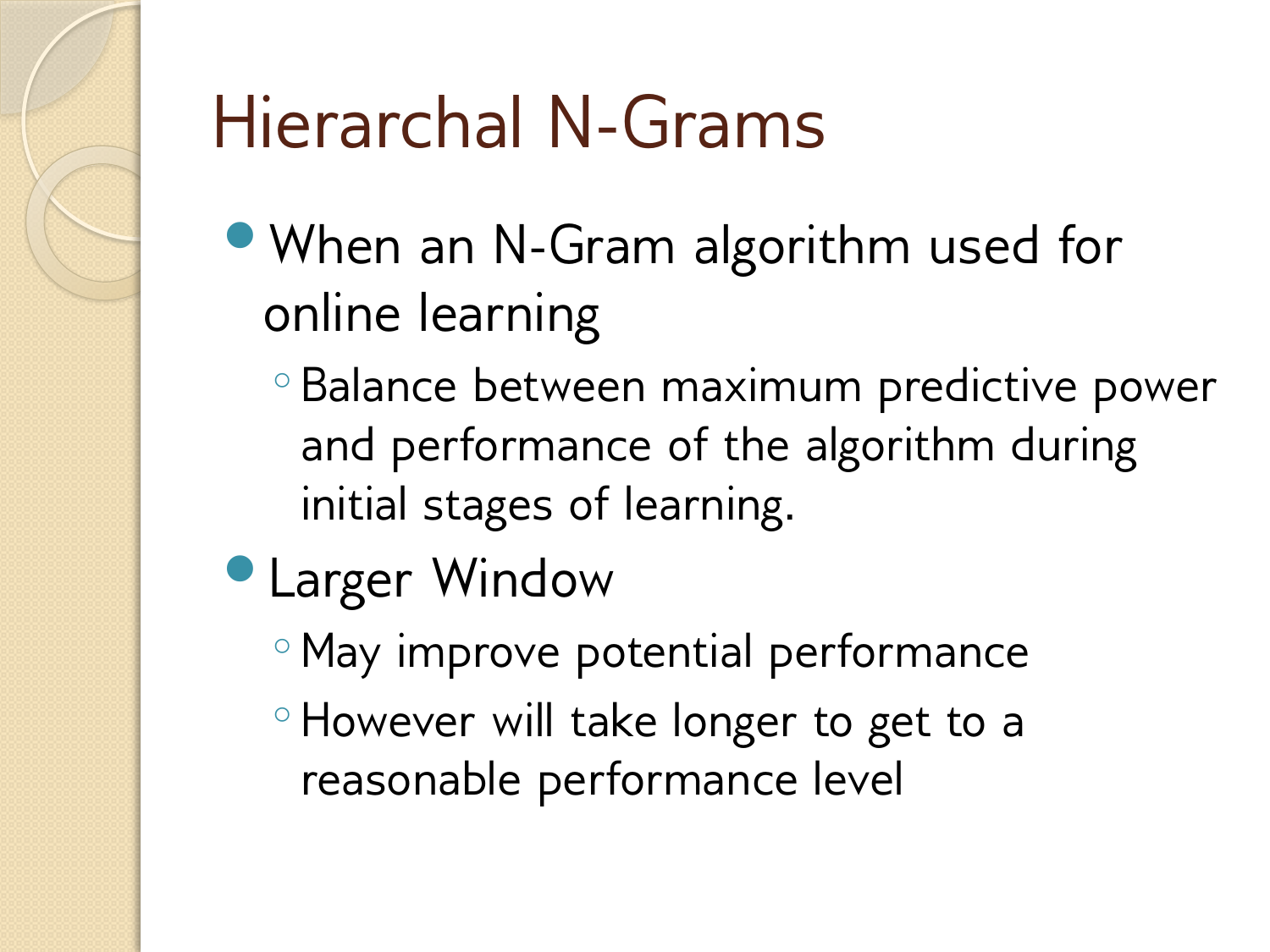

# Hierarchal N-Grams
When an N-Gram algorithm used for online learning
Balance between maximum predictive power and performance of the algorithm during initial stages of learning.
Larger Window
May improve potential performance
However will take longer to get to a reasonable performance level